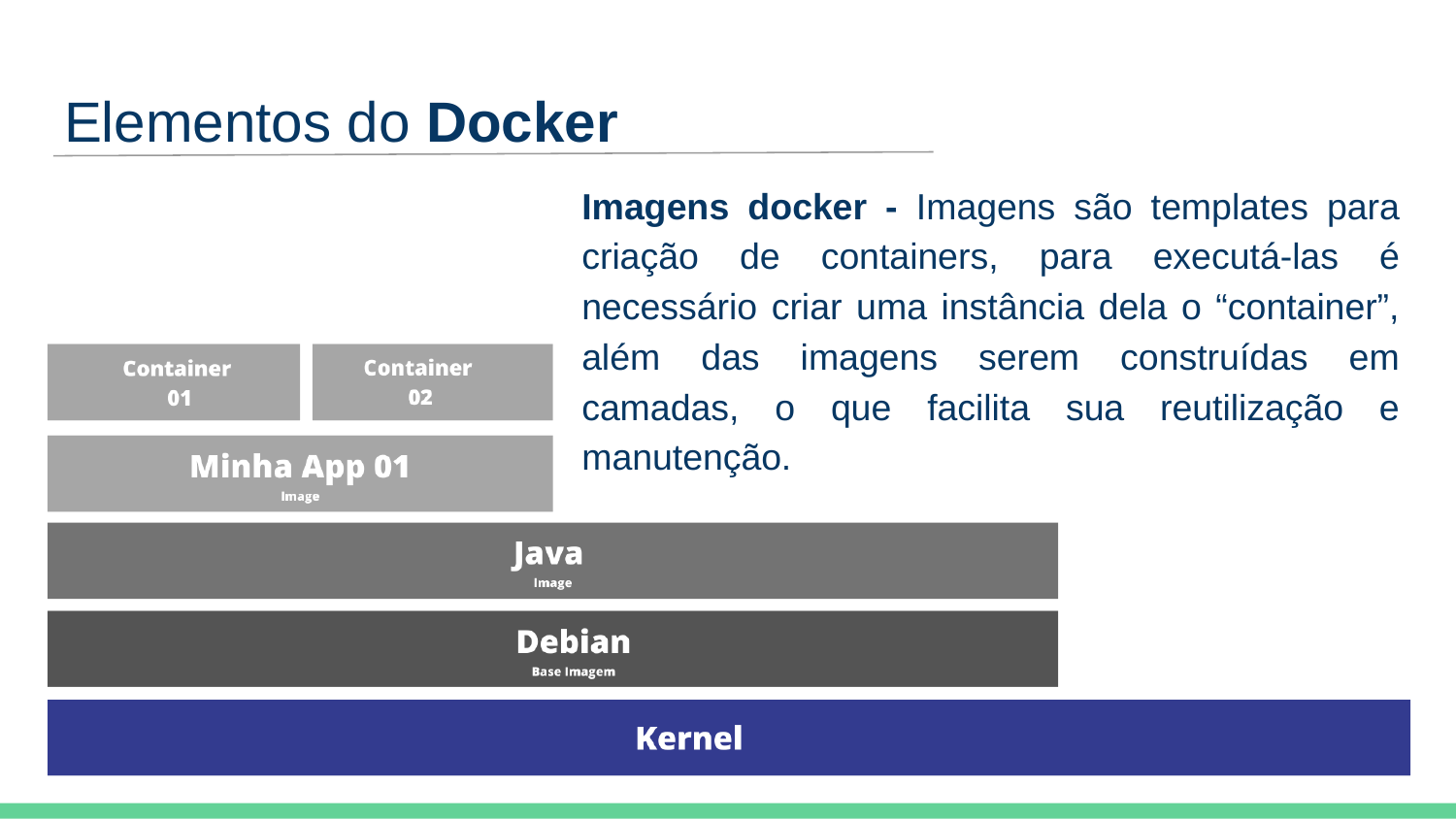

# Elementos do Docker
Imagens docker - Imagens são templates para criação de containers, para executá-las é necessário criar uma instância dela o “container”, além das imagens serem construídas em camadas, o que facilita sua reutilização e manutenção.